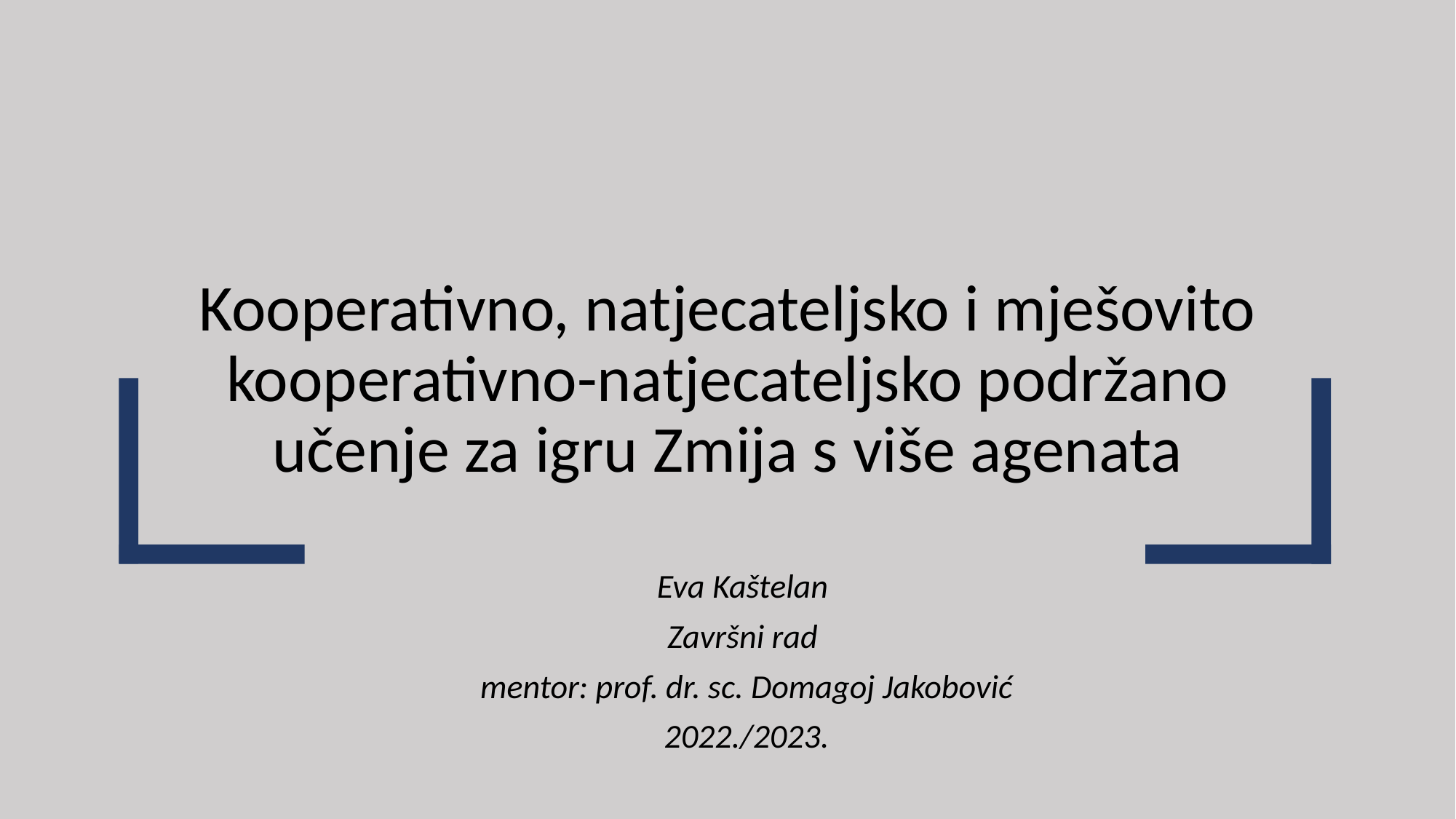

# Kooperativno, natjecateljsko i mješovito kooperativno-natjecateljsko podržano učenje za igru Zmija s više agenata

Eva Kaštelan
Završni rad
mentor: prof. dr. sc. Domagoj Jakobović
2022./2023.